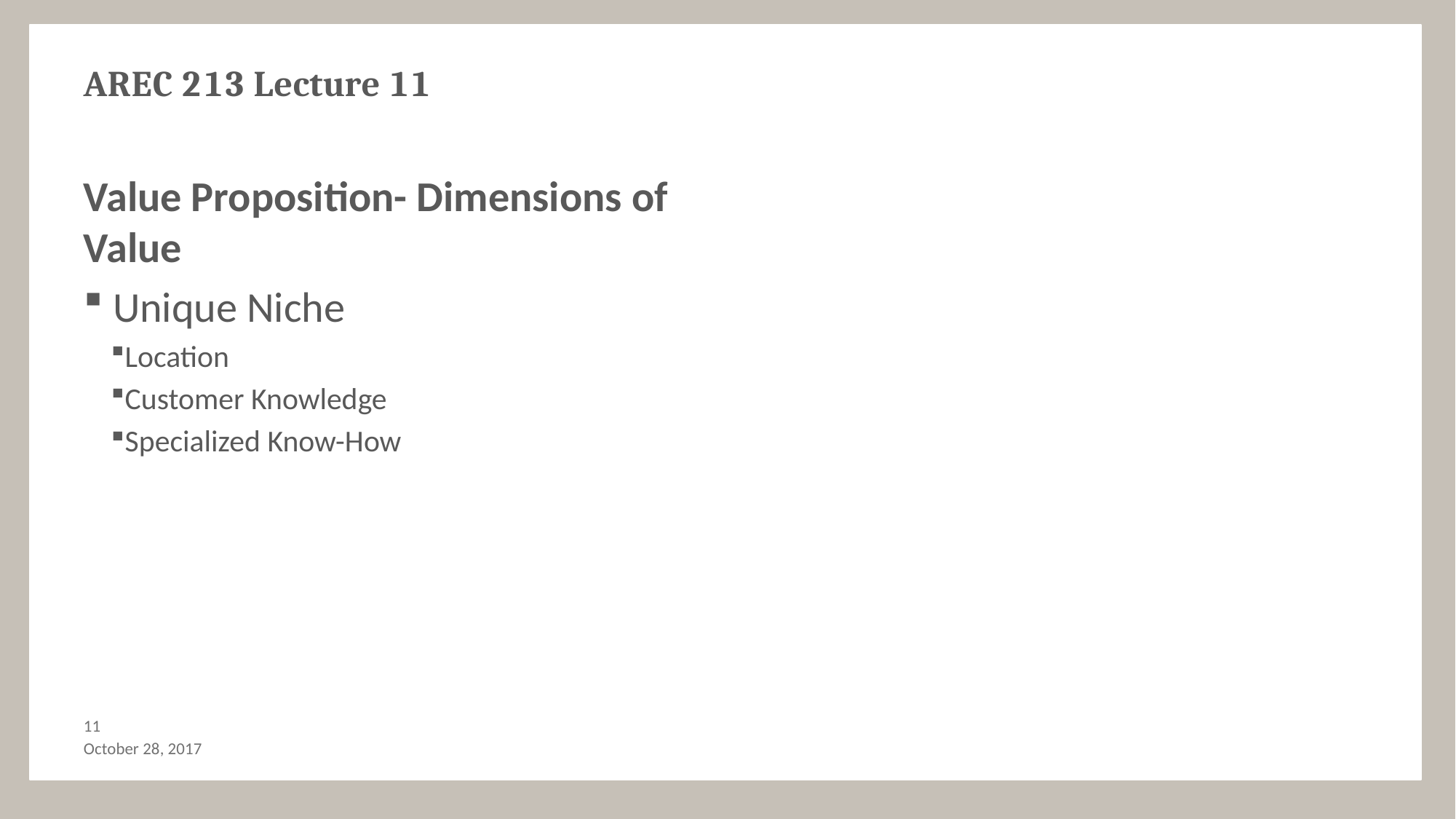

# AREC 213 Lecture 11
Value Proposition- Dimensions of Value
 Unique Niche
Location
Customer Knowledge
Specialized Know-How

11
October 28, 2017